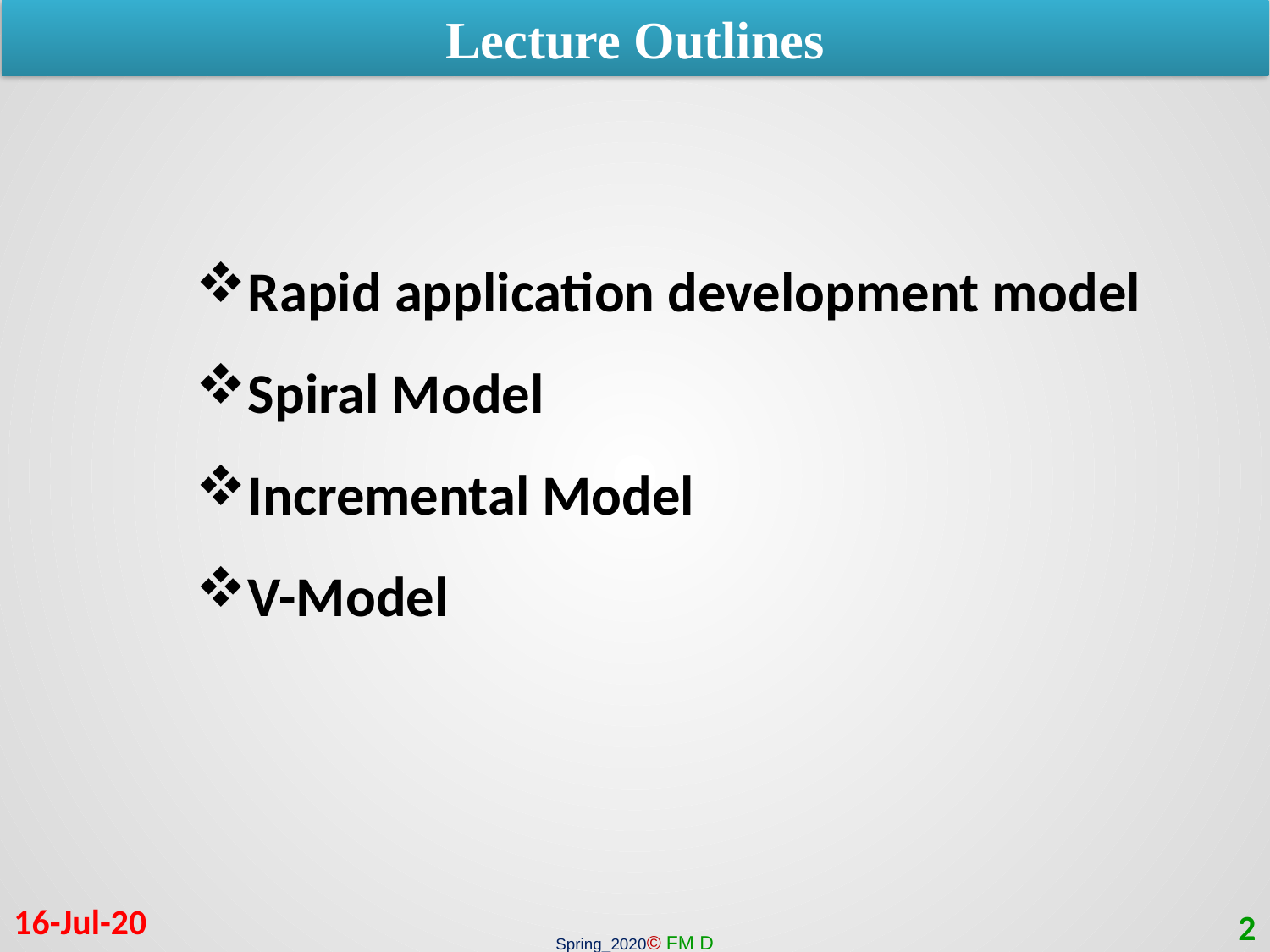

Lecture Outlines

Rapid application development model
Spiral Model
Incremental Model
V-Model

16-Jul-20
2